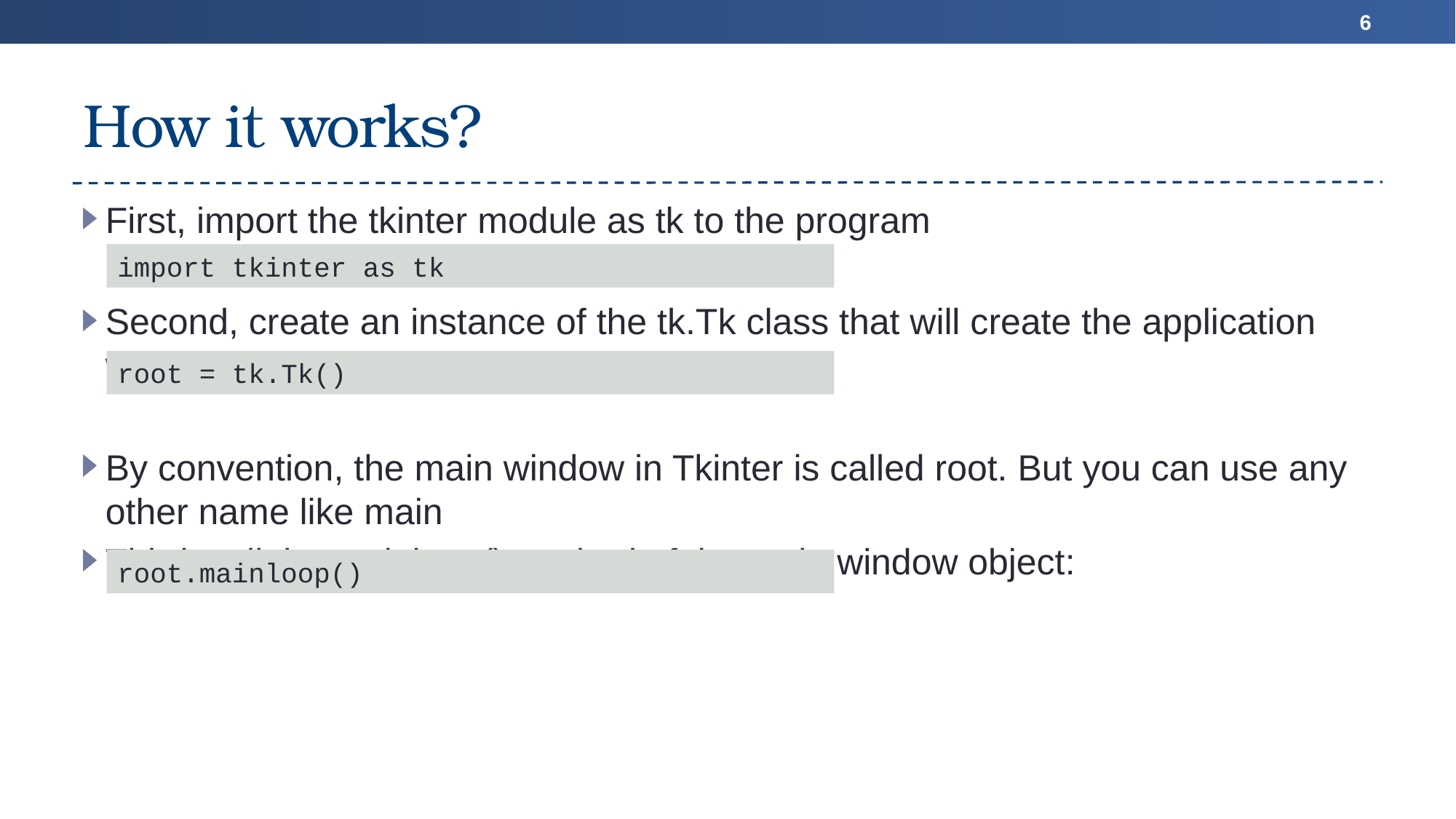

6
# How it works?
First, import the tkinter module as tk to the program

Second, create an instance of the tk.Tk class that will create the application window:

By convention, the main window in Tkinter is called root. But you can use any other name like main
Third, call the mainloop() method of the main window object:
import tkinter as tk
root = tk.Tk()
root.mainloop()